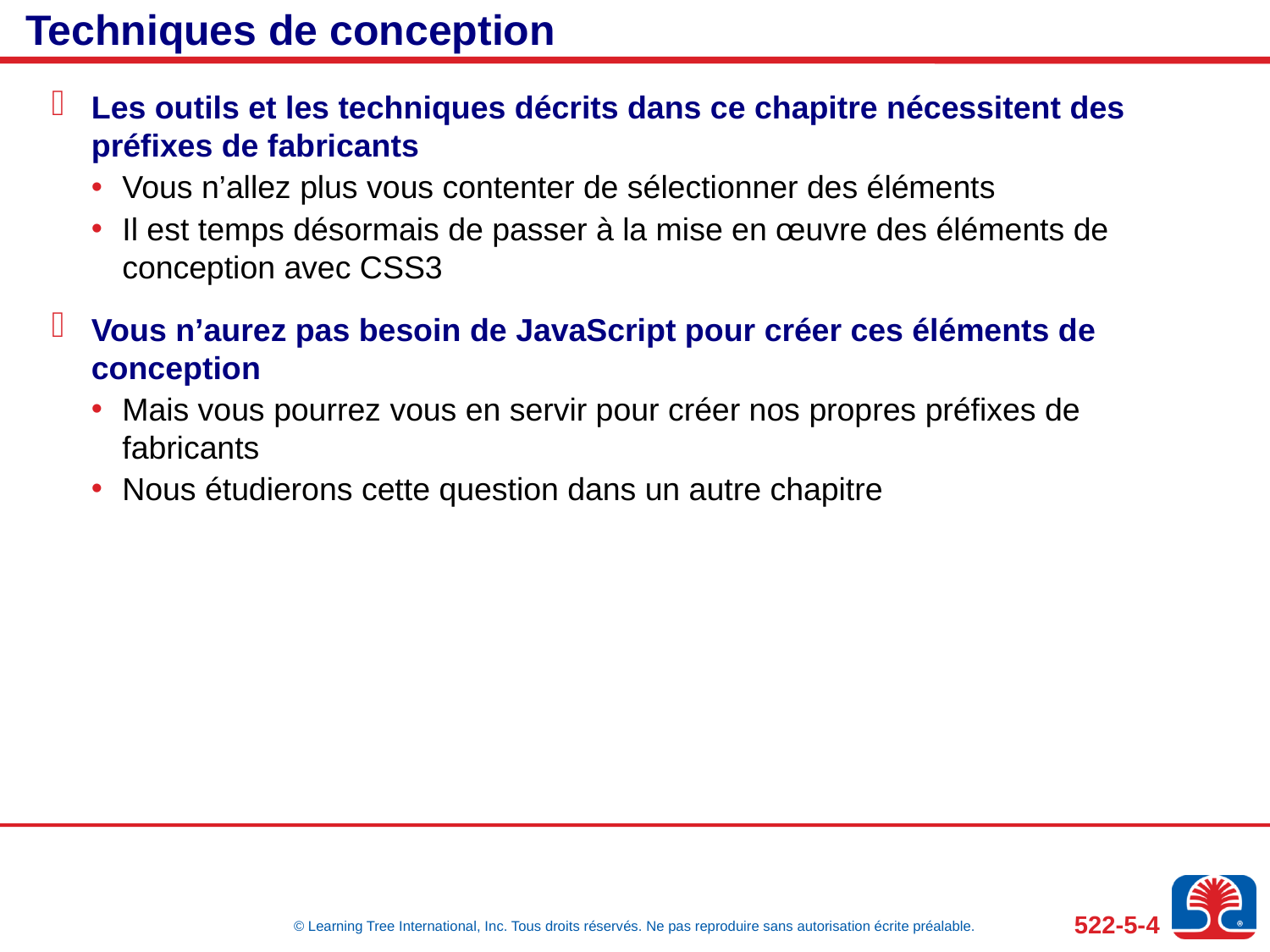

# Techniques de conception
Les outils et les techniques décrits dans ce chapitre nécessitent des préfixes de fabricants
Vous n’allez plus vous contenter de sélectionner des éléments
Il est temps désormais de passer à la mise en œuvre des éléments de conception avec CSS3
Vous n’aurez pas besoin de JavaScript pour créer ces éléments de conception
Mais vous pourrez vous en servir pour créer nos propres préfixes de fabricants
Nous étudierons cette question dans un autre chapitre